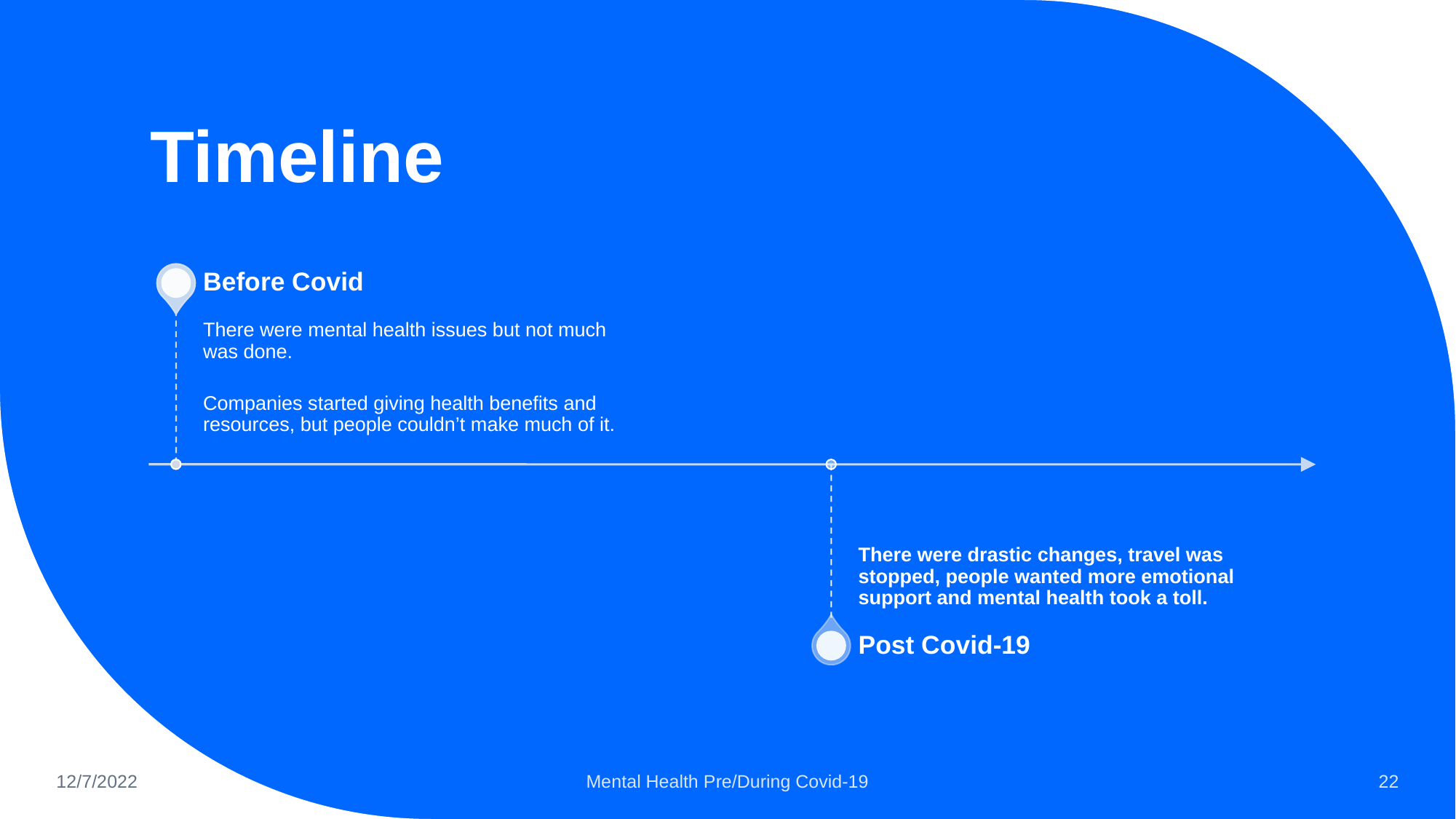

# Timeline
There were mental health issues but not much was done.
Companies started giving health benefits and resources, but people couldn’t make much of it.
Before Covid
There were drastic changes, travel was stopped, people wanted more emotional support and mental health took a toll.
Post Covid-19
12/7/2022
Mental Health Pre/During Covid-19
22